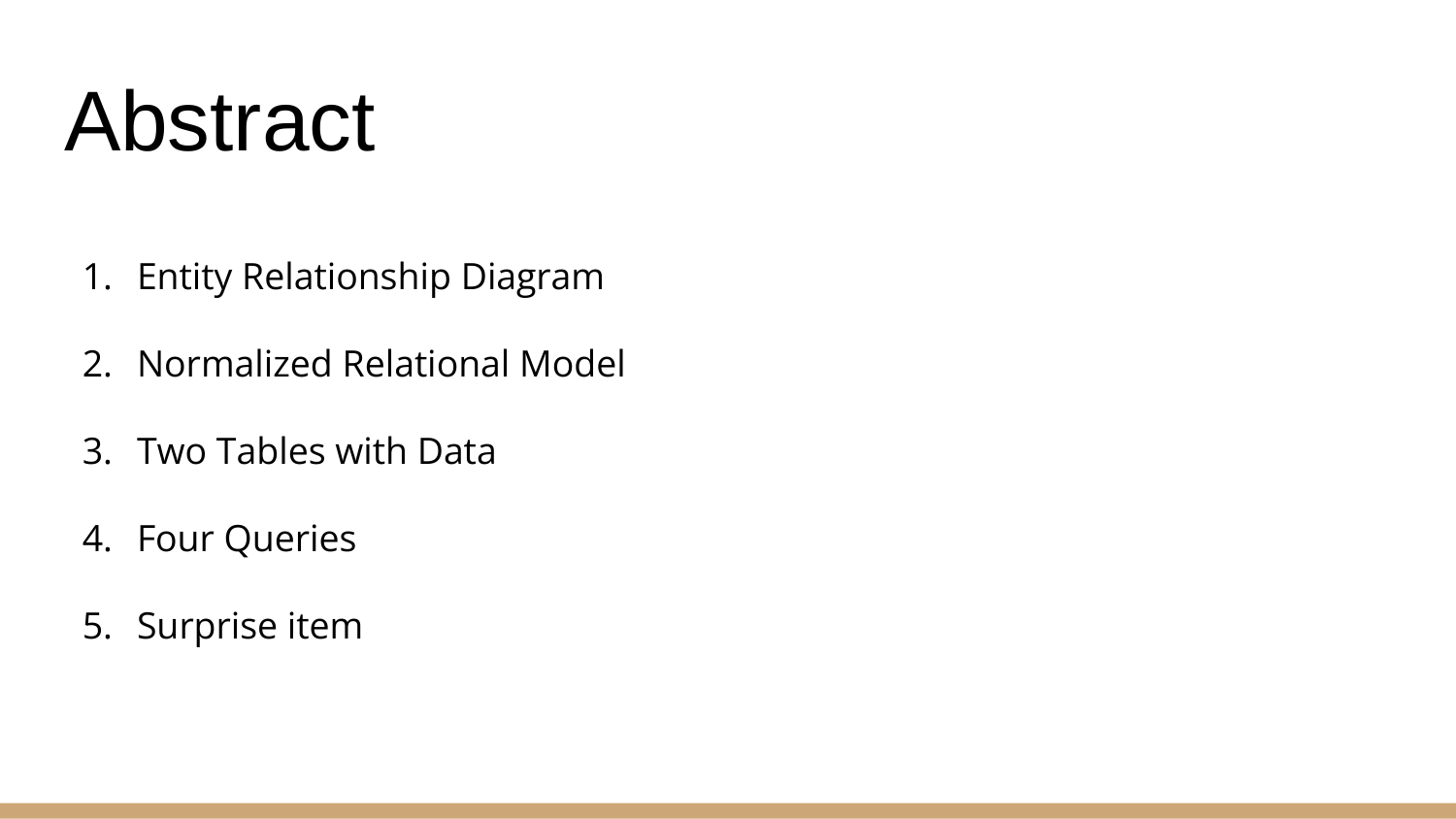

# Abstract
Entity Relationship Diagram
Normalized Relational Model
Two Tables with Data
Four Queries
Surprise item